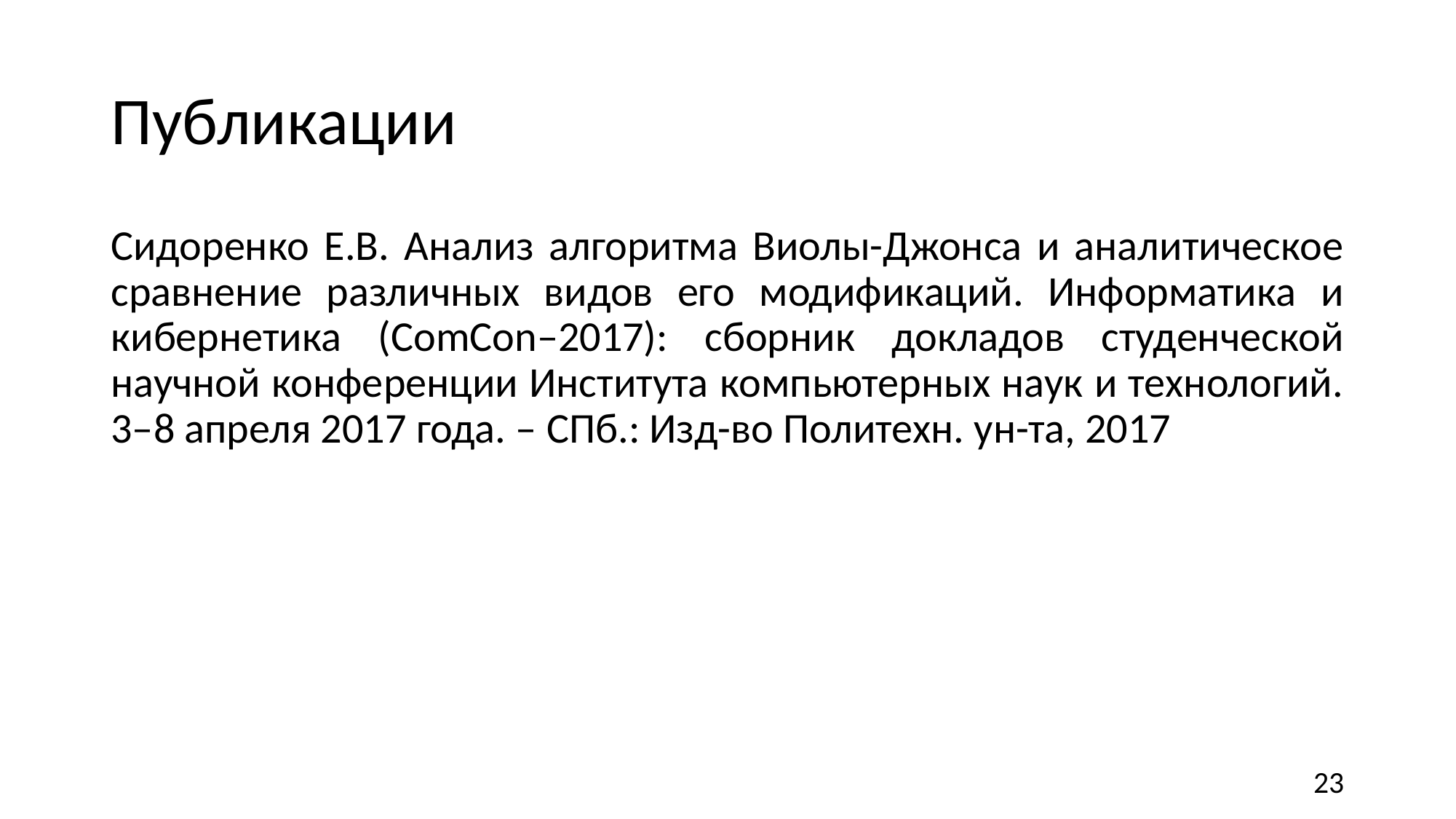

# Публикации
Сидоренко Е.В. Анализ алгоритма Виолы-Джонса и аналитическое сравнение различных видов его модификаций. Информатика и кибернетика (ComCon–2017): сборник докладов студенческой научной конференции Института компьютерных наук и технологий. 3–8 апреля 2017 года. – СПб.: Изд-во Политехн. ун-та, 2017
23